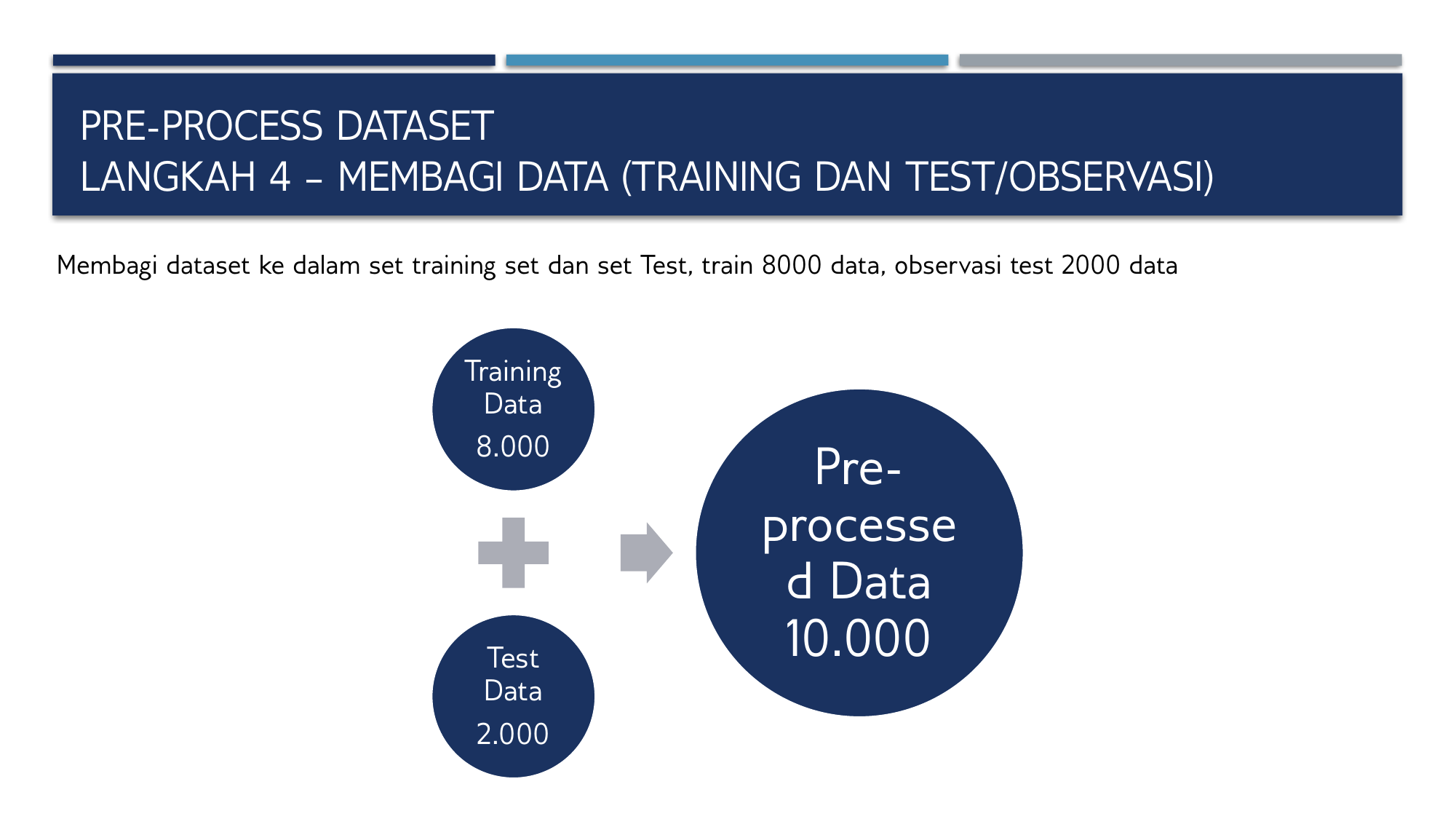

# PRE-process dataset langkah 4 – MEMBAGI DATA (Training dan test/observasi)
Membagi dataset ke dalam set training set dan set Test, train 8000 data, observasi test 2000 data

Training Data
8.000

Test Data
2.000

Pre-processed Data 10.000